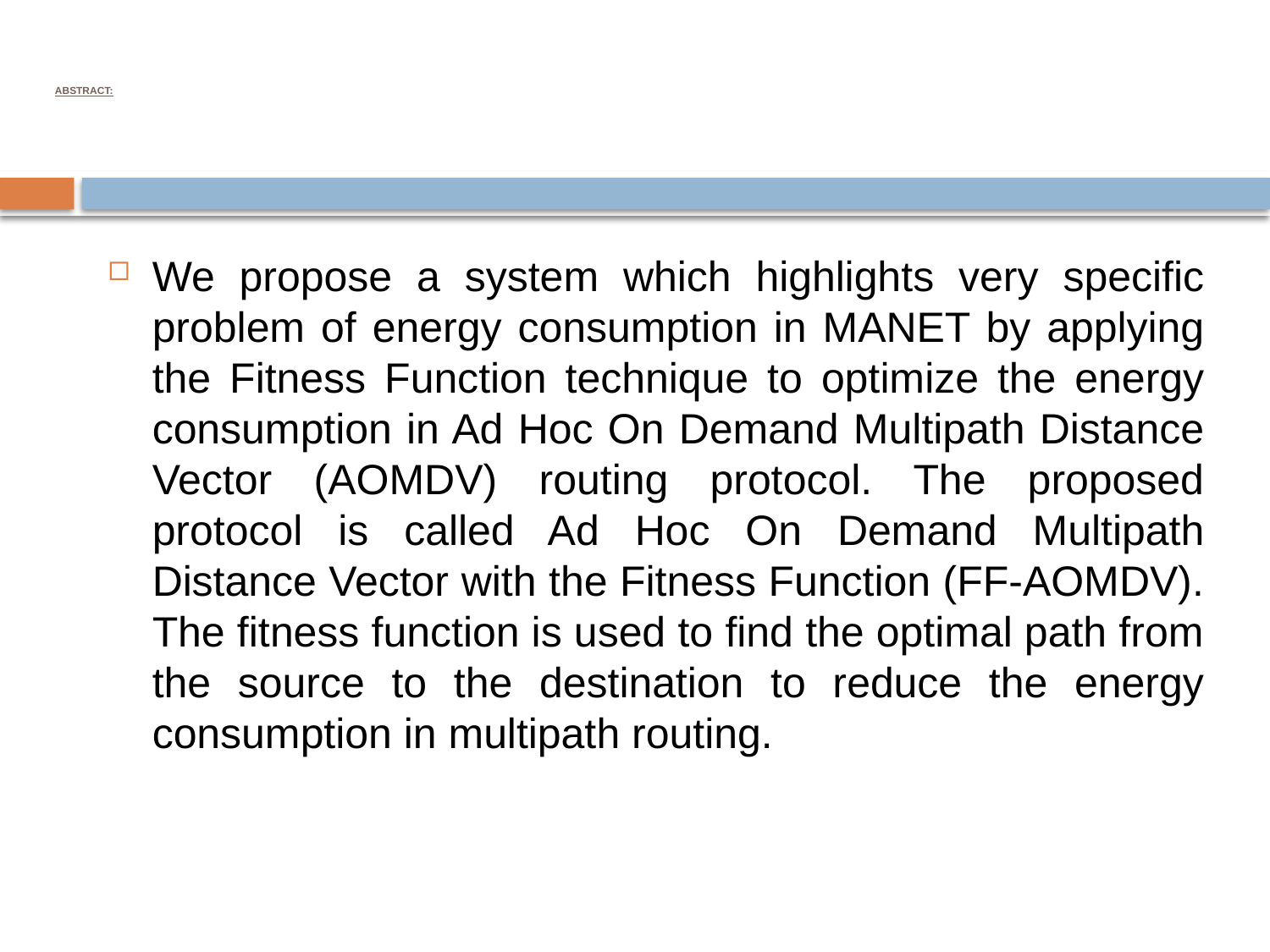

# ABSTRACT:
We propose a system which highlights very specific problem of energy consumption in MANET by applying the Fitness Function technique to optimize the energy consumption in Ad Hoc On Demand Multipath Distance Vector (AOMDV) routing protocol. The proposed protocol is called Ad Hoc On Demand Multipath Distance Vector with the Fitness Function (FF-AOMDV). The fitness function is used to find the optimal path from the source to the destination to reduce the energy consumption in multipath routing.